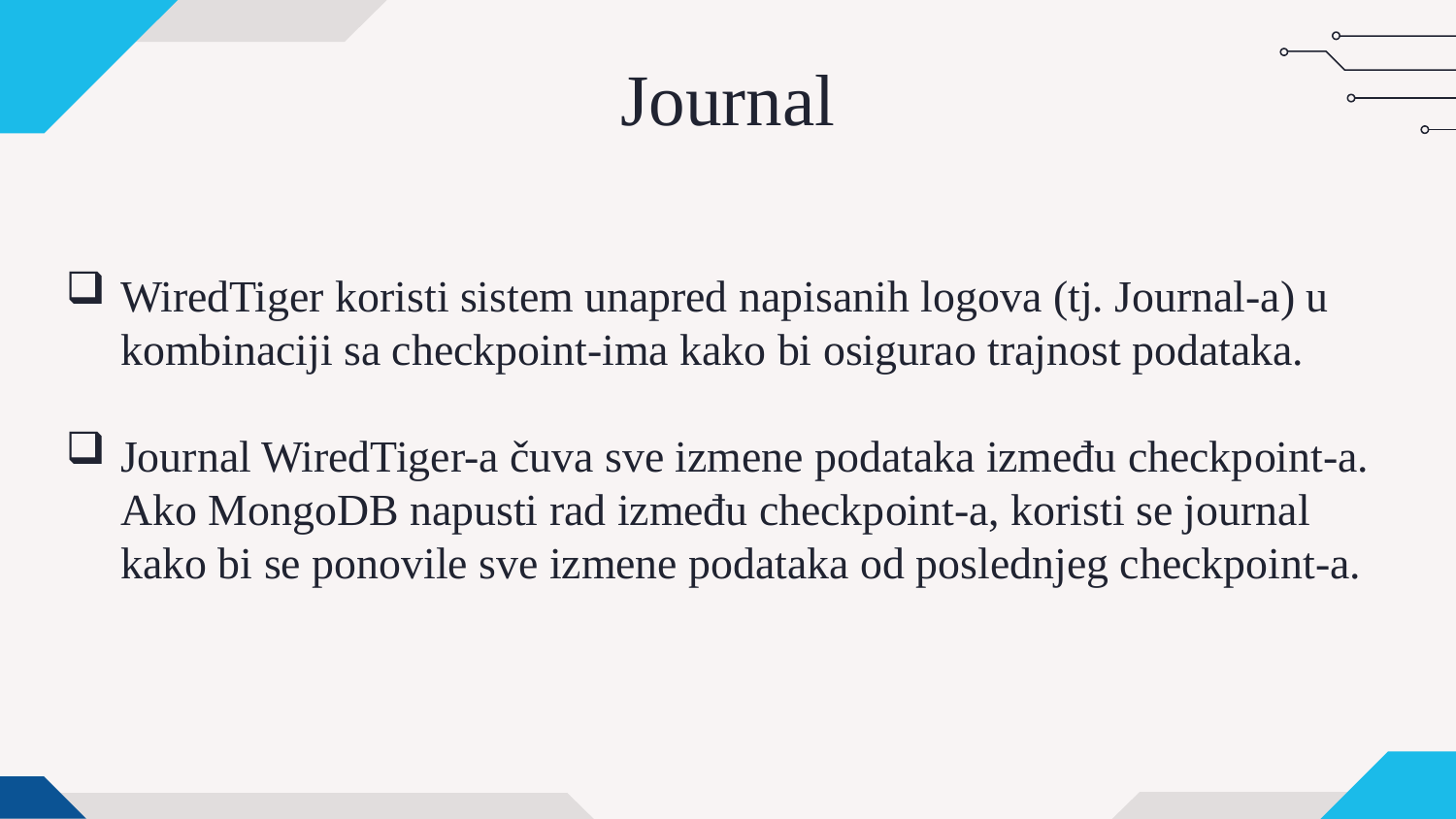

# Journal
WiredTiger koristi sistem unapred napisanih logova (tj. Journal-a) u kombinaciji sa checkpoint-ima kako bi osigurao trajnost podataka.

Journal WiredTiger-a čuva sve izmene podataka između checkpoint-a. Ako MongoDB napusti rad između checkpoint-a, koristi se journal kako bi se ponovile sve izmene podataka od poslednjeg checkpoint-a.